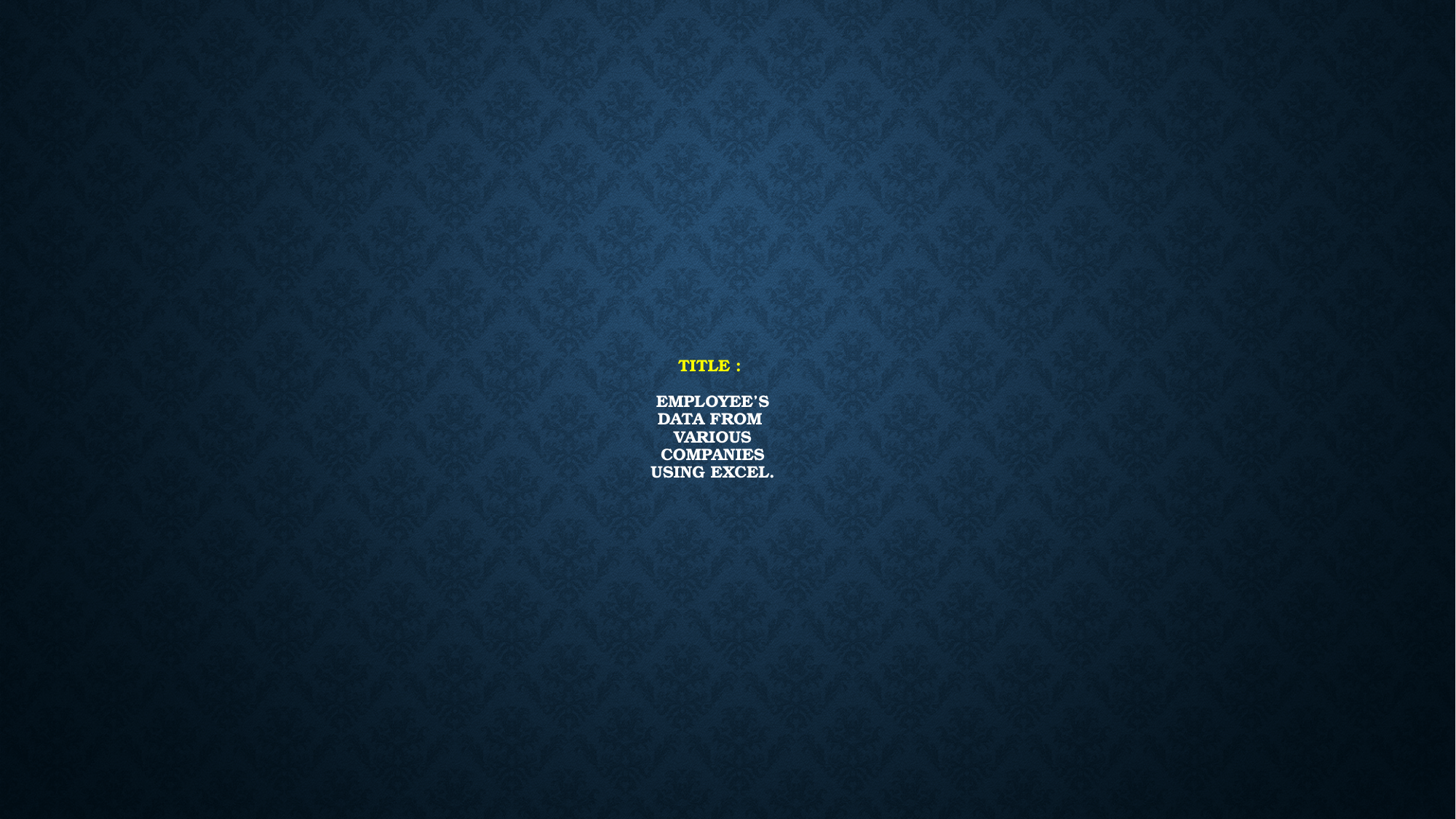

# TITLE : EMPLOYEE’S DATA FROM VARIOUS COMPANIES USING EXCEL.